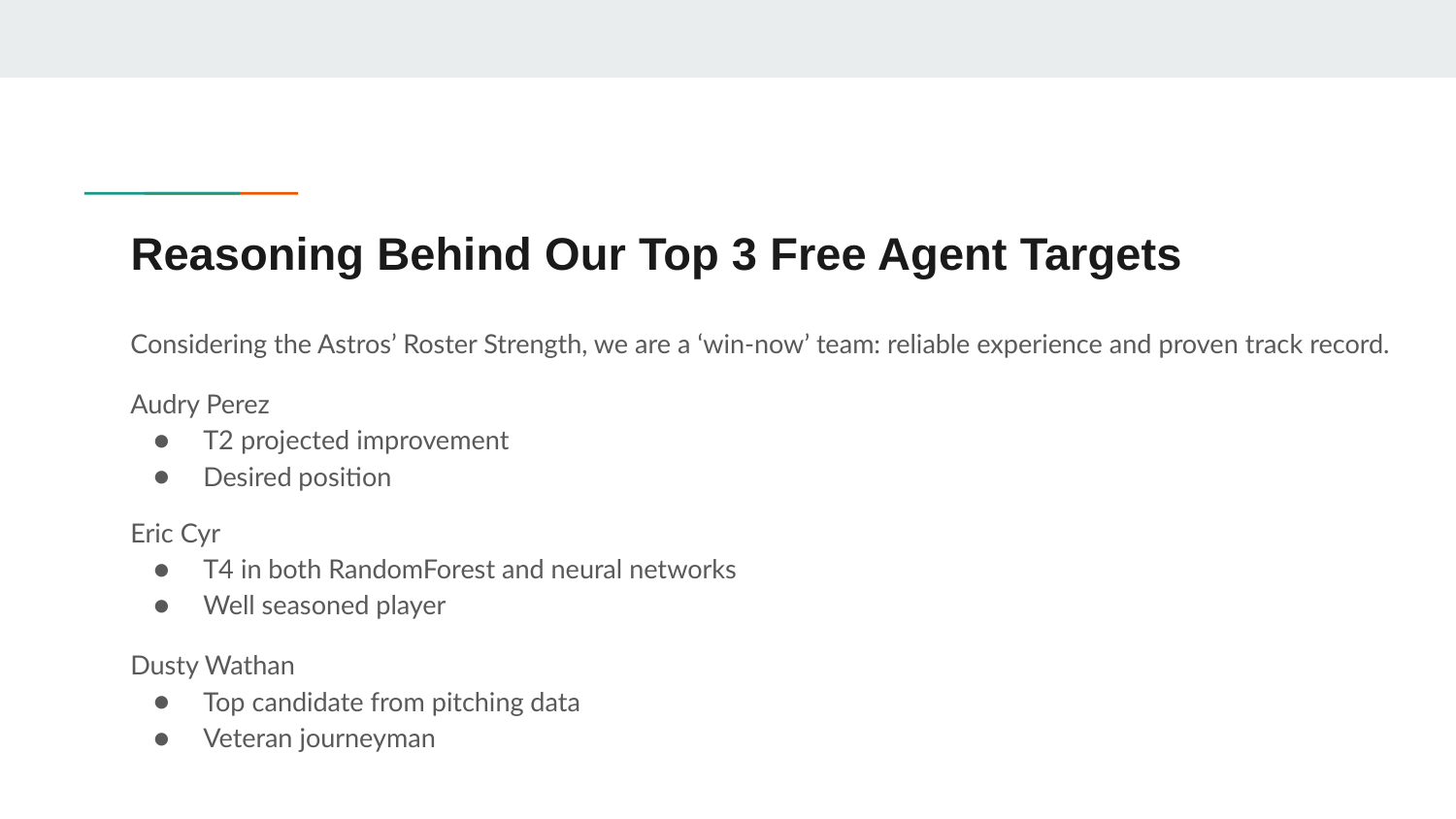

# Reasoning Behind Our Top 3 Free Agent Targets

Considering the Astros’ Roster Strength, we are a ‘win-now’ team: reliable experience and proven track record.
Audry Perez
T2 projected improvement
Desired position
Eric Cyr
T4 in both RandomForest and neural networks
Well seasoned player
Dusty Wathan
Top candidate from pitching data
Veteran journeyman